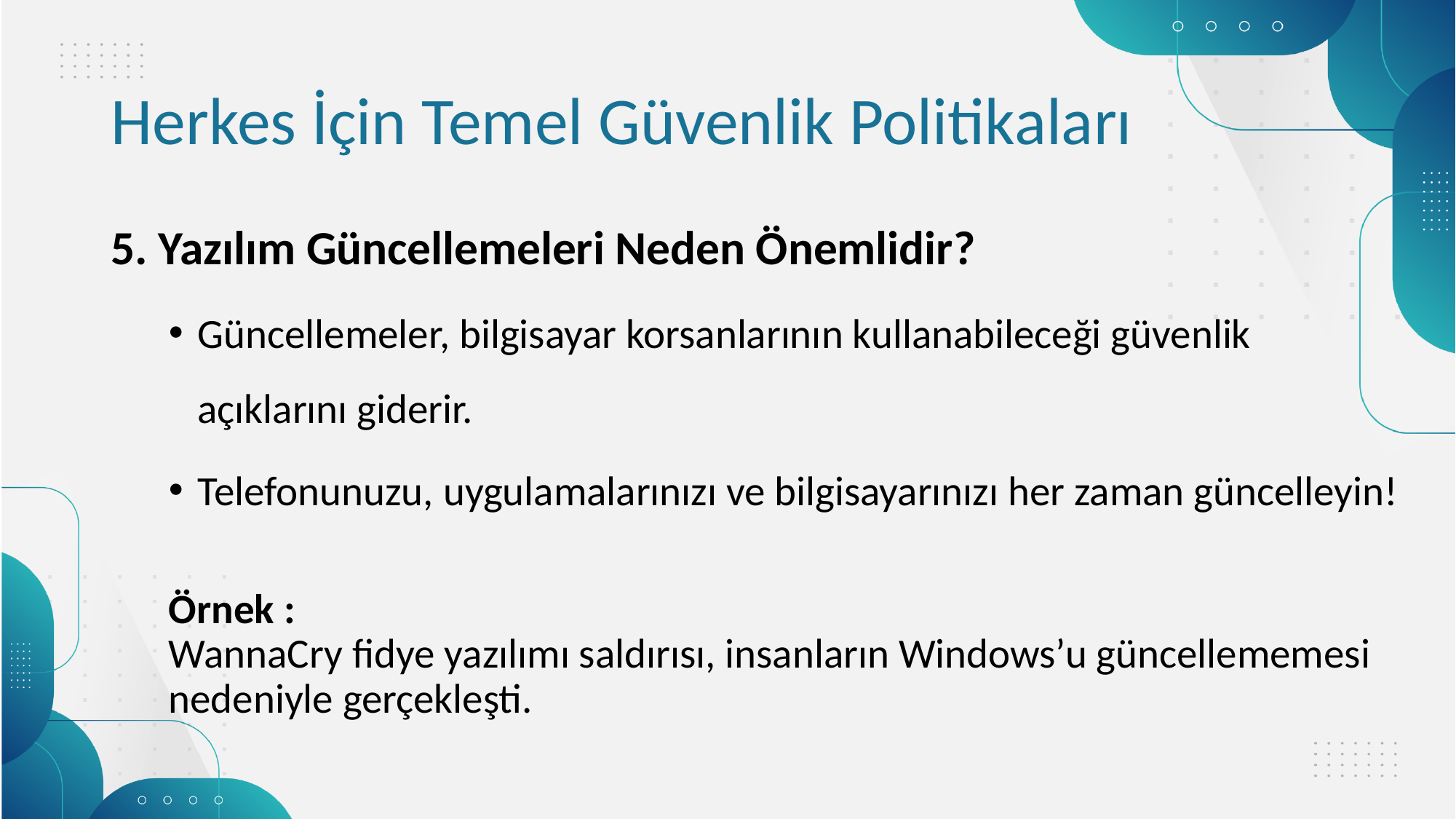

# Herkes İçin Temel Güvenlik Politikaları
5. Yazılım Güncellemeleri Neden Önemlidir?
Güncellemeler, bilgisayar korsanlarının kullanabileceği güvenlik açıklarını giderir.
Telefonunuzu, uygulamalarınızı ve bilgisayarınızı her zaman güncelleyin!

Örnek :
WannaCry fidye yazılımı saldırısı, insanların Windows’u güncellememesi nedeniyle gerçekleşti.